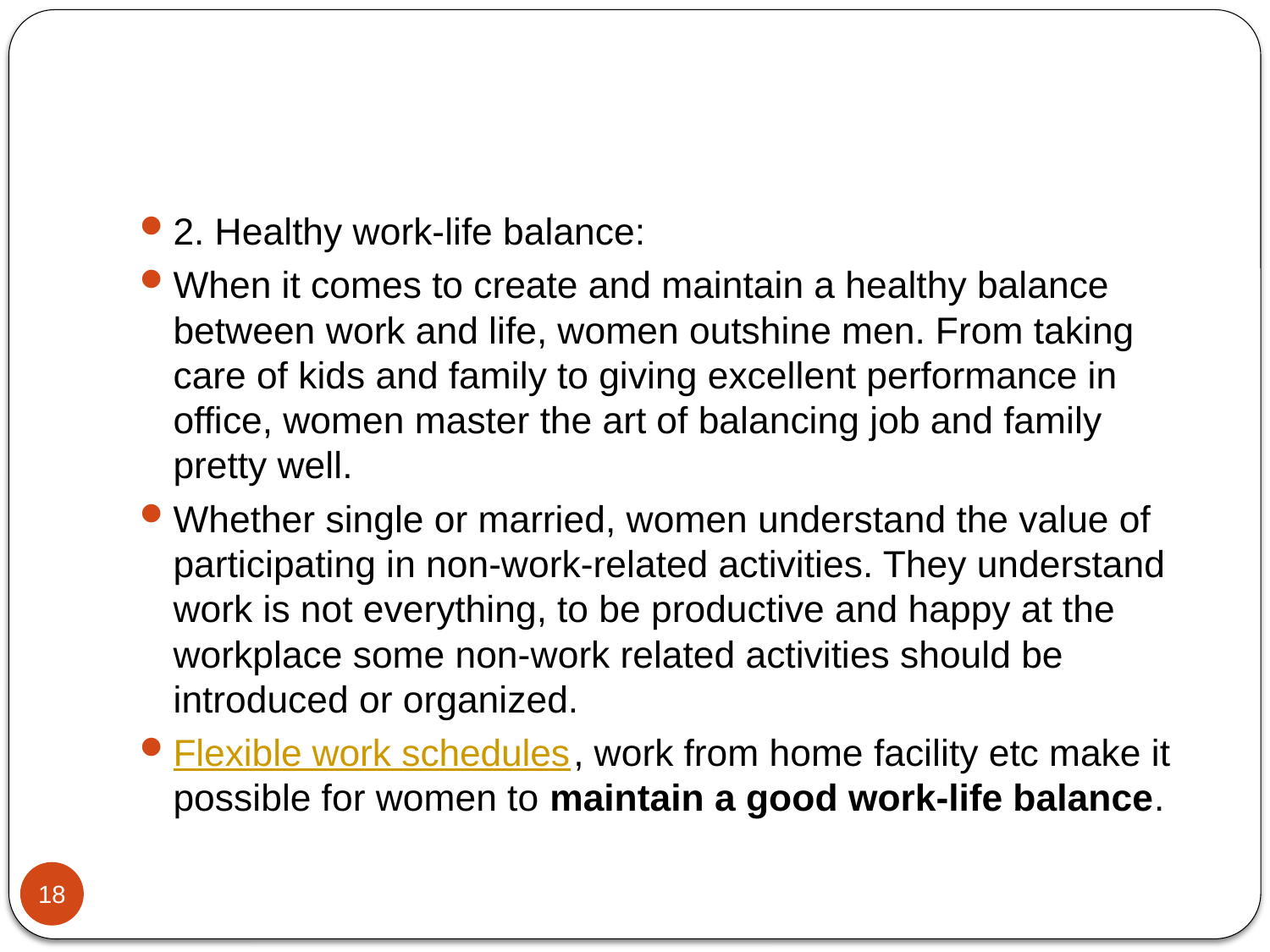

#
2. Healthy work-life balance:
When it comes to create and maintain a healthy balance between work and life, women outshine men. From taking care of kids and family to giving excellent performance in office, women master the art of balancing job and family pretty well.
Whether single or married, women understand the value of participating in non-work-related activities. They understand work is not everything, to be productive and happy at the workplace some non-work related activities should be introduced or organized.
Flexible work schedules, work from home facility etc make it possible for women to maintain a good work-life balance.

18